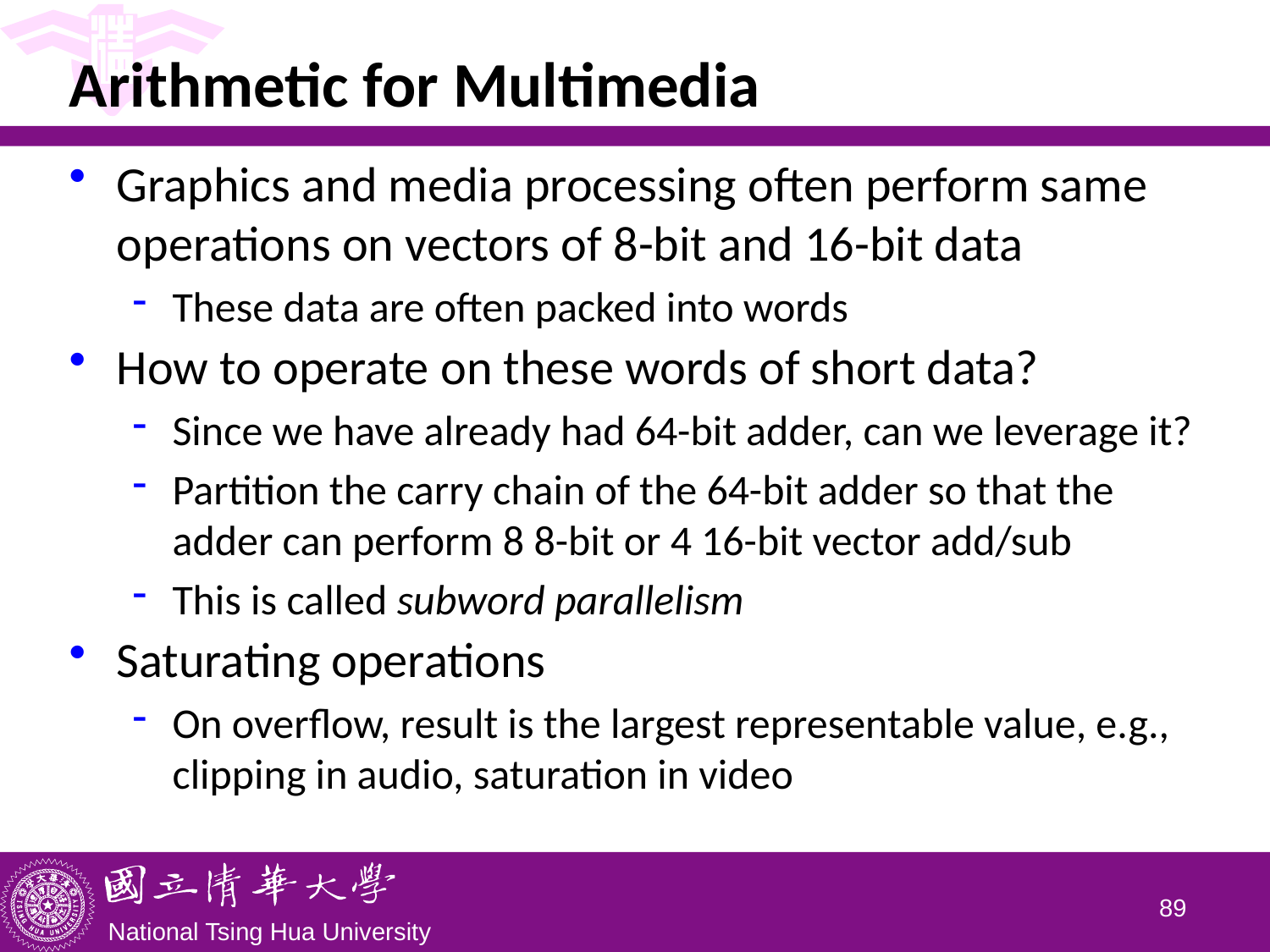

# Arithmetic for Multimedia
Graphics and media processing often perform same operations on vectors of 8-bit and 16-bit data
These data are often packed into words
How to operate on these words of short data?
Since we have already had 64-bit adder, can we leverage it?
Partition the carry chain of the 64-bit adder so that the adder can perform 8 8-bit or 4 16-bit vector add/sub
This is called subword parallelism
Saturating operations
On overflow, result is the largest representable value, e.g., clipping in audio, saturation in video
89